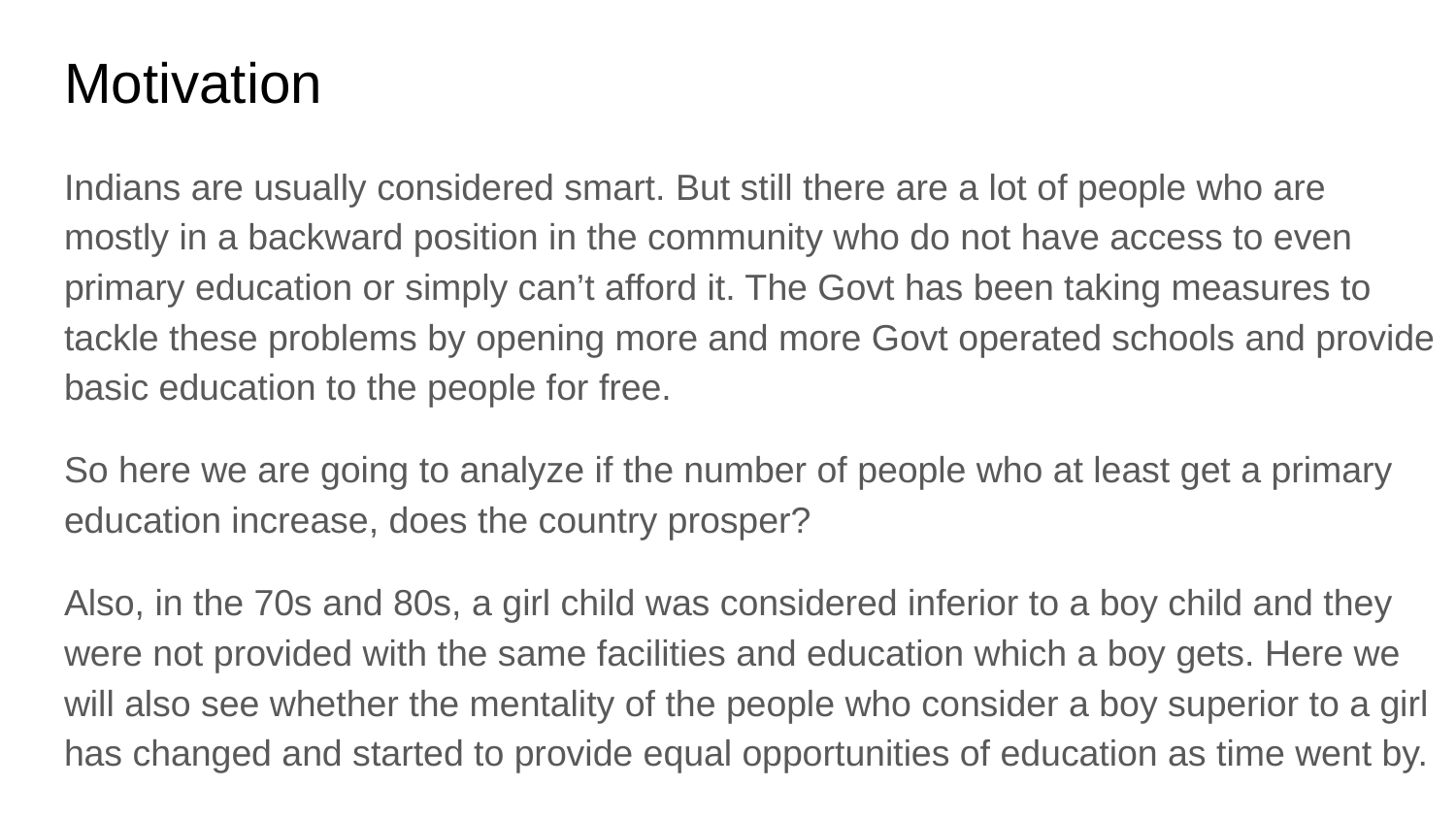

# Motivation
Indians are usually considered smart. But still there are a lot of people who are mostly in a backward position in the community who do not have access to even primary education or simply can’t afford it. The Govt has been taking measures to tackle these problems by opening more and more Govt operated schools and provide basic education to the people for free.
So here we are going to analyze if the number of people who at least get a primary education increase, does the country prosper?
Also, in the 70s and 80s, a girl child was considered inferior to a boy child and they were not provided with the same facilities and education which a boy gets. Here we will also see whether the mentality of the people who consider a boy superior to a girl has changed and started to provide equal opportunities of education as time went by.